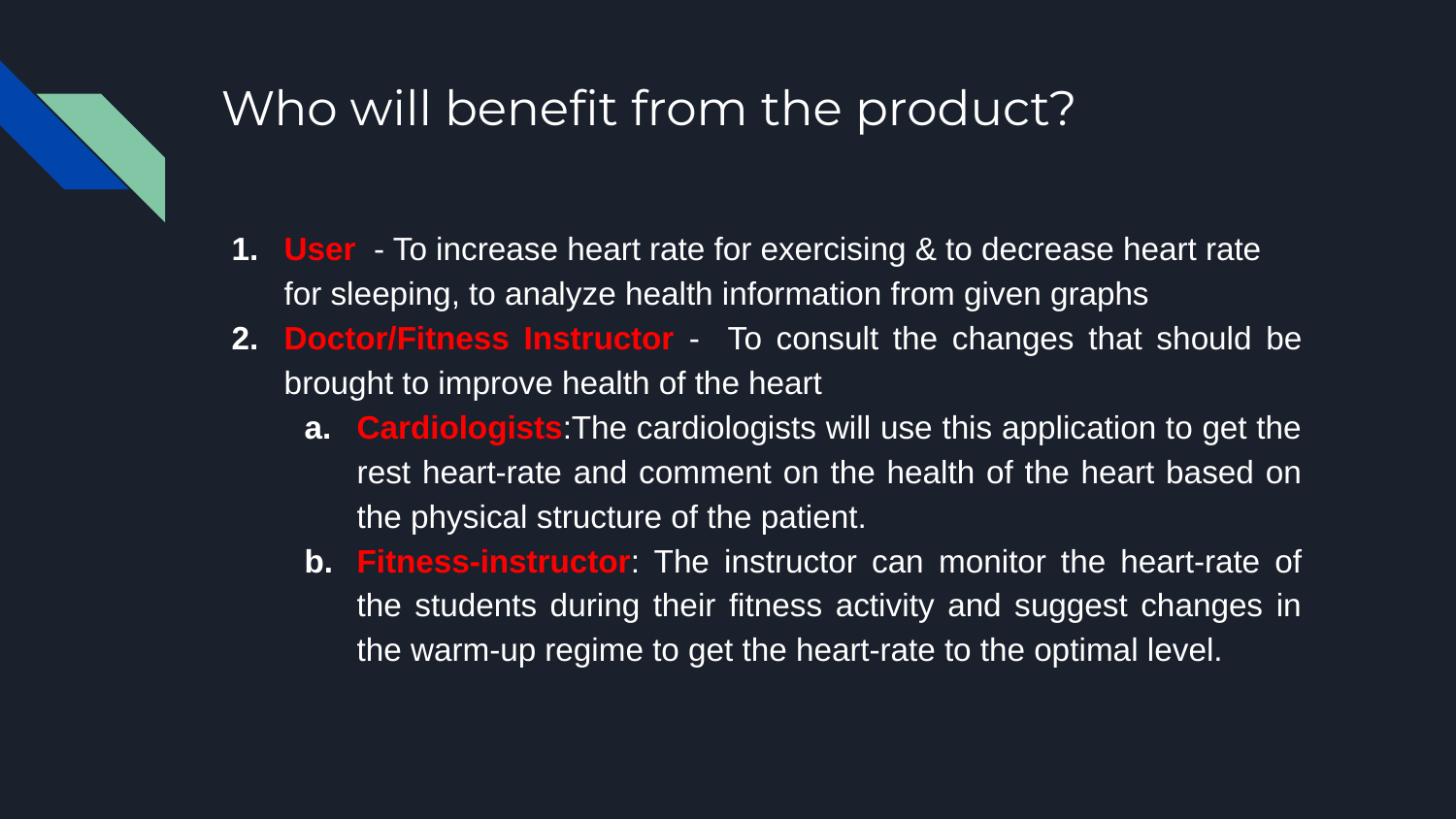

# Who will benefit from the product?
User  - To increase heart rate for exercising & to decrease heart rate for sleeping, to analyze health information from given graphs
Doctor/Fitness Instructor -  To consult the changes that should be brought to improve health of the heart
Cardiologists:The cardiologists will use this application to get the rest heart-rate and comment on the health of the heart based on the physical structure of the patient.
Fitness-instructor: The instructor can monitor the heart-rate of the students during their fitness activity and suggest changes in the warm-up regime to get the heart-rate to the optimal level.